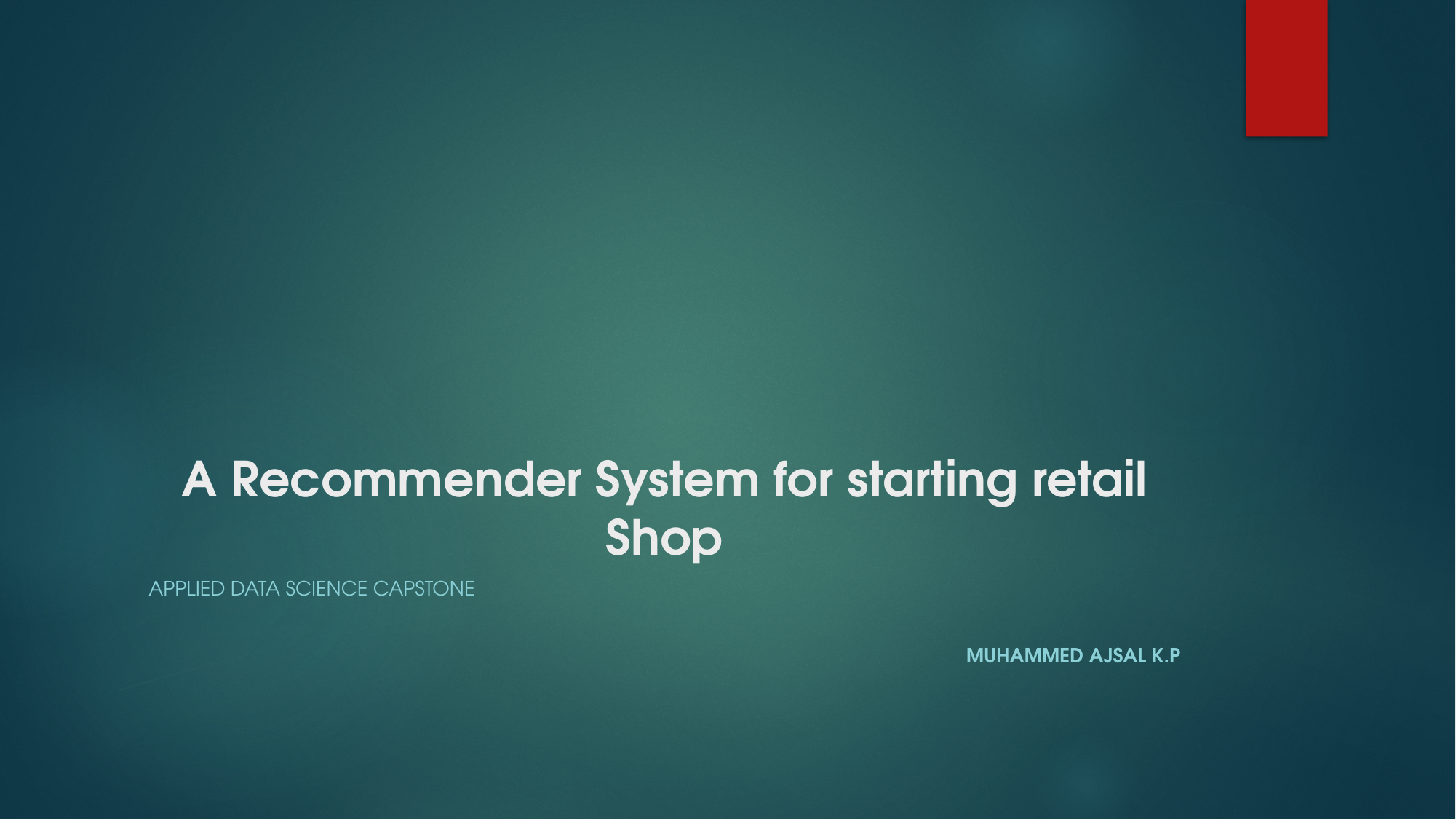

# A Recommender System for starting retail Shop
Applied Data Science Capstone

 Muhammed ajsal k.p